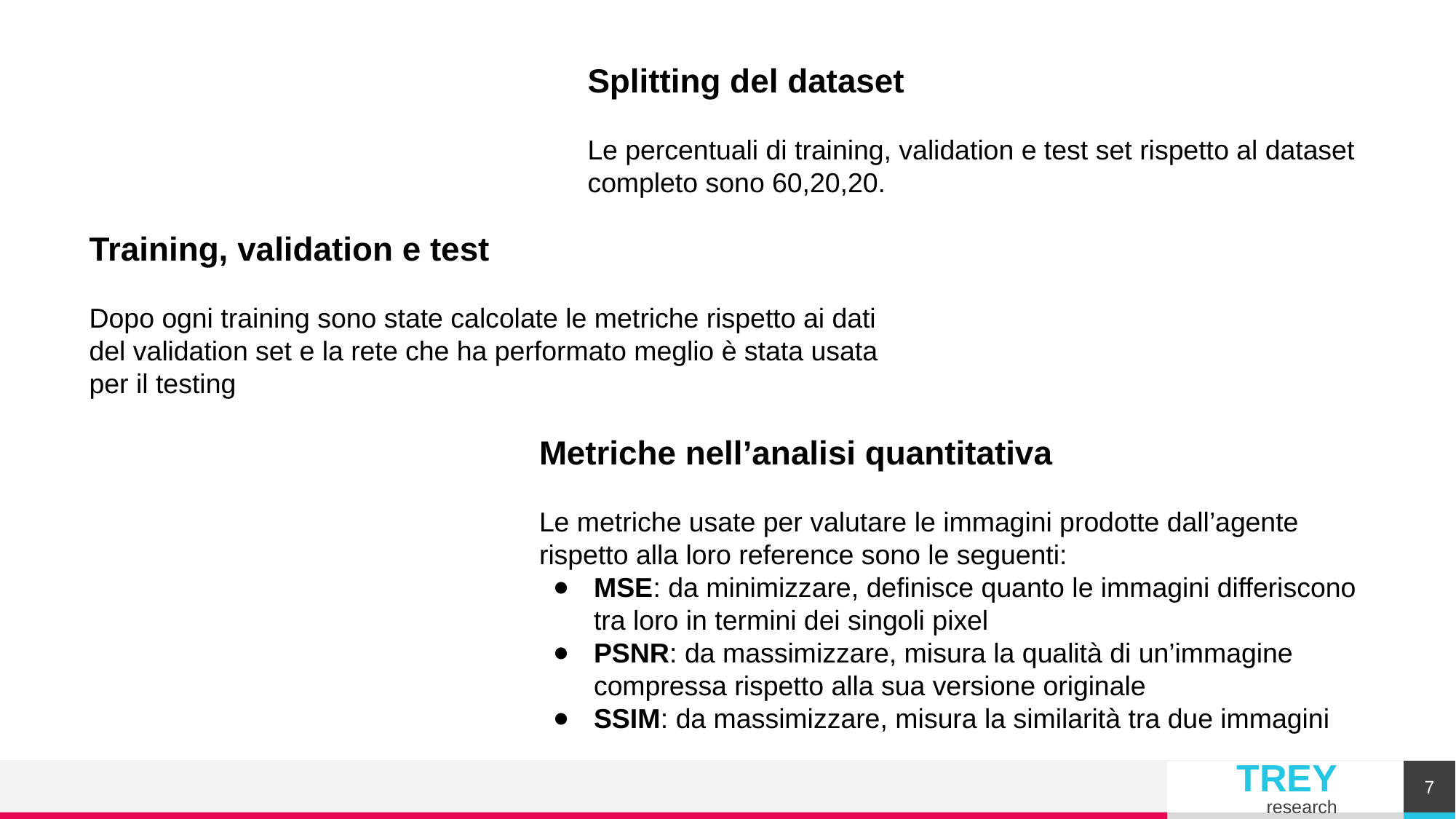

Splitting del dataset

Le percentuali di training, validation e test set rispetto al dataset completo sono 60,20,20.
Training, validation e test

Dopo ogni training sono state calcolate le metriche rispetto ai dati del validation set e la rete che ha performato meglio è stata usata per il testing
Metriche nell’analisi quantitativa

Le metriche usate per valutare le immagini prodotte dall’agente rispetto alla loro reference sono le seguenti:
MSE: da minimizzare, definisce quanto le immagini differiscono tra loro in termini dei singoli pixel
PSNR: da massimizzare, misura la qualità di un’immagine compressa rispetto alla sua versione originale
SSIM: da massimizzare, misura la similarità tra due immagini
7